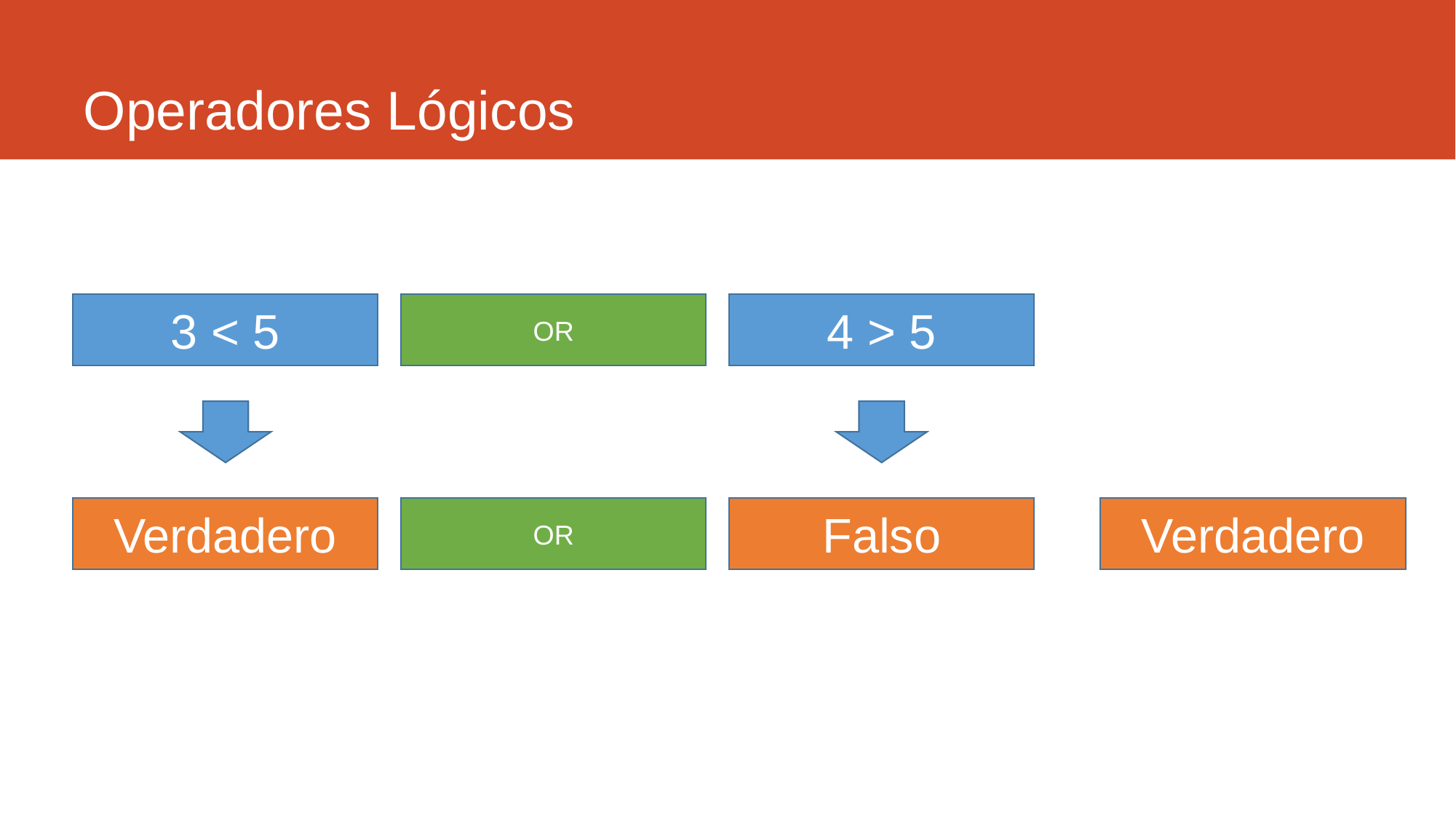

# Operadores Lógicos
3 < 5
OR
4 > 5

Verdadero
OR
Falso
Verdadero